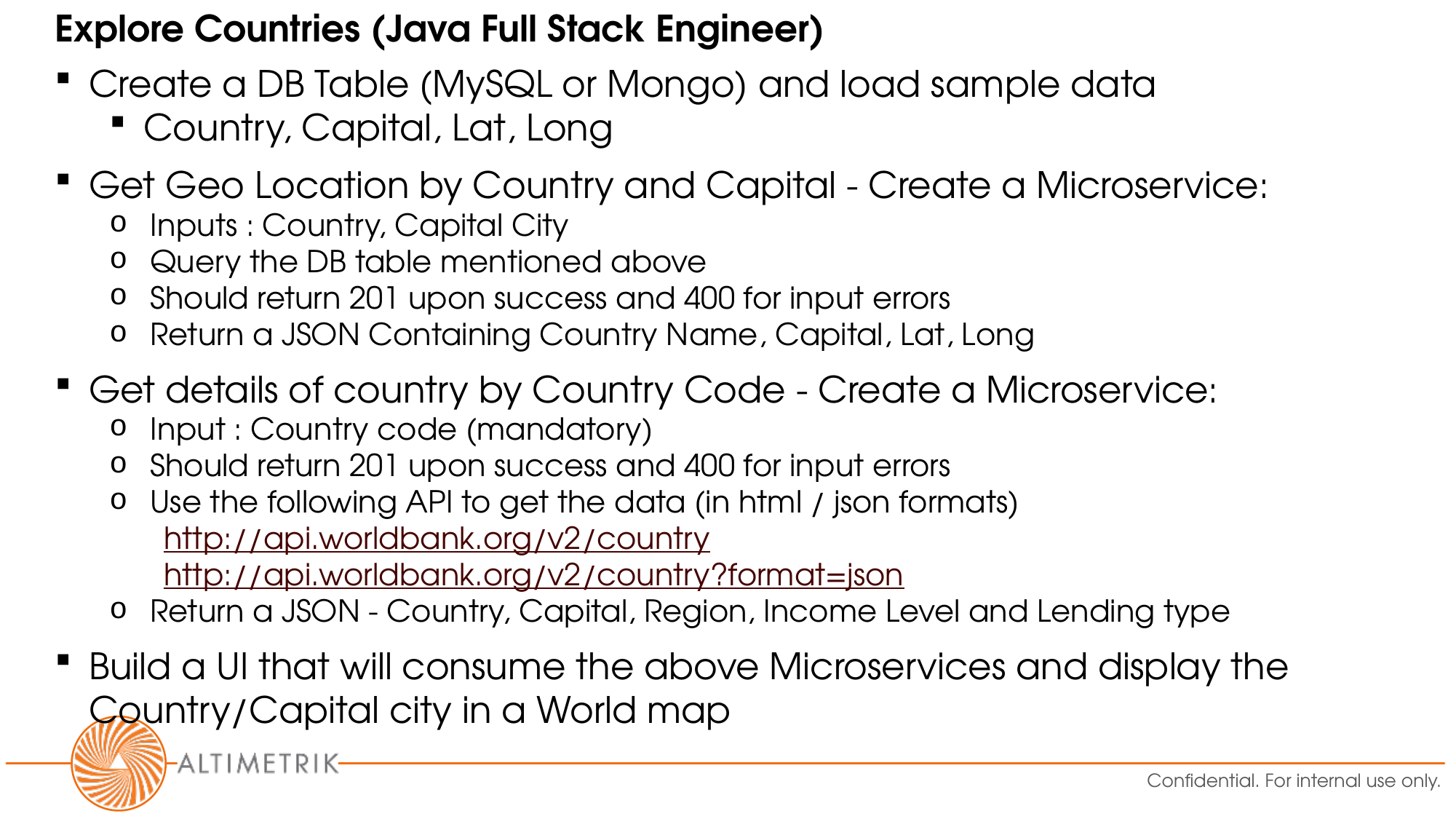

Explore Countries (Java Full Stack Engineer)
Create a DB Table (MySQL or Mongo) and load sample data
Country, Capital, Lat, Long

Get Geo Location by Country and Capital - Create a Microservice:
Inputs : Country, Capital City
Query the DB table mentioned above
Should return 201 upon success and 400 for input errors
Return a JSON Containing Country Name, Capital, Lat, Long

Get details of country by Country Code - Create a Microservice:
Input : Country code (mandatory)
Should return 201 upon success and 400 for input errors
Use the following API to get the data (in html / json formats)
http://api.worldbank.org/v2/country
http://api.worldbank.org/v2/country?format=json
Return a JSON - Country, Capital, Region, Income Level and Lending type

Build a UI that will consume the above Microservices and display the Country/Capital city in a World map